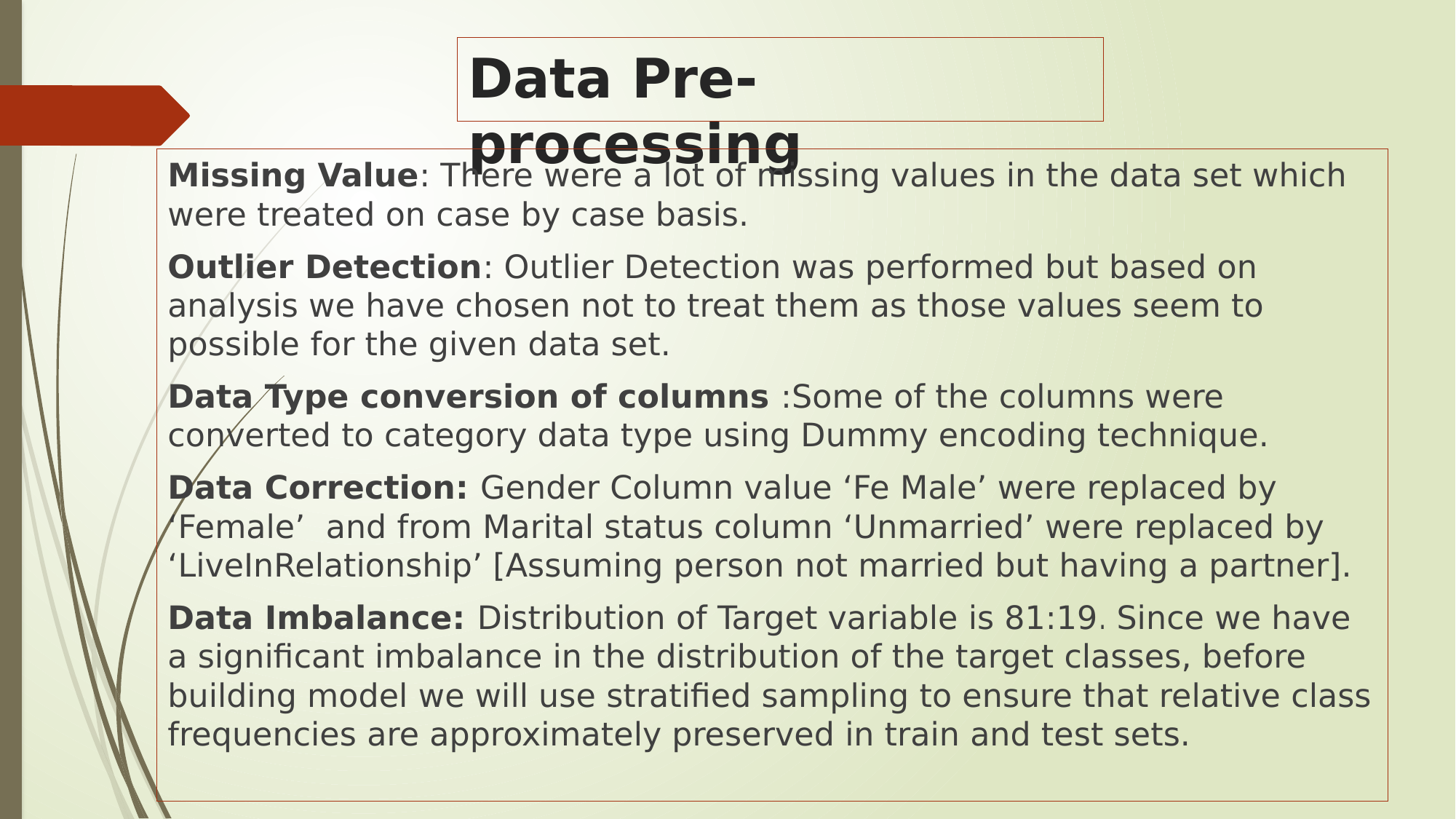

# Data Pre-processing
Missing Value: There were a lot of missing values in the data set which were treated on case by case basis.
Outlier Detection: Outlier Detection was performed but based on analysis we have chosen not to treat them as those values seem to possible for the given data set.
Data Type conversion of columns :Some of the columns were converted to category data type using Dummy encoding technique.
Data Correction: Gender Column value ‘Fe Male’ were replaced by ‘Female’  and from Marital status column ‘Unmarried’ were replaced by ‘LiveInRelationship’ [Assuming person not married but having a partner].
Data Imbalance: Distribution of Target variable is 81:19. Since we have a significant imbalance in the distribution of the target classes, before building model we will use stratified sampling to ensure that relative class frequencies are approximately preserved in train and test sets.